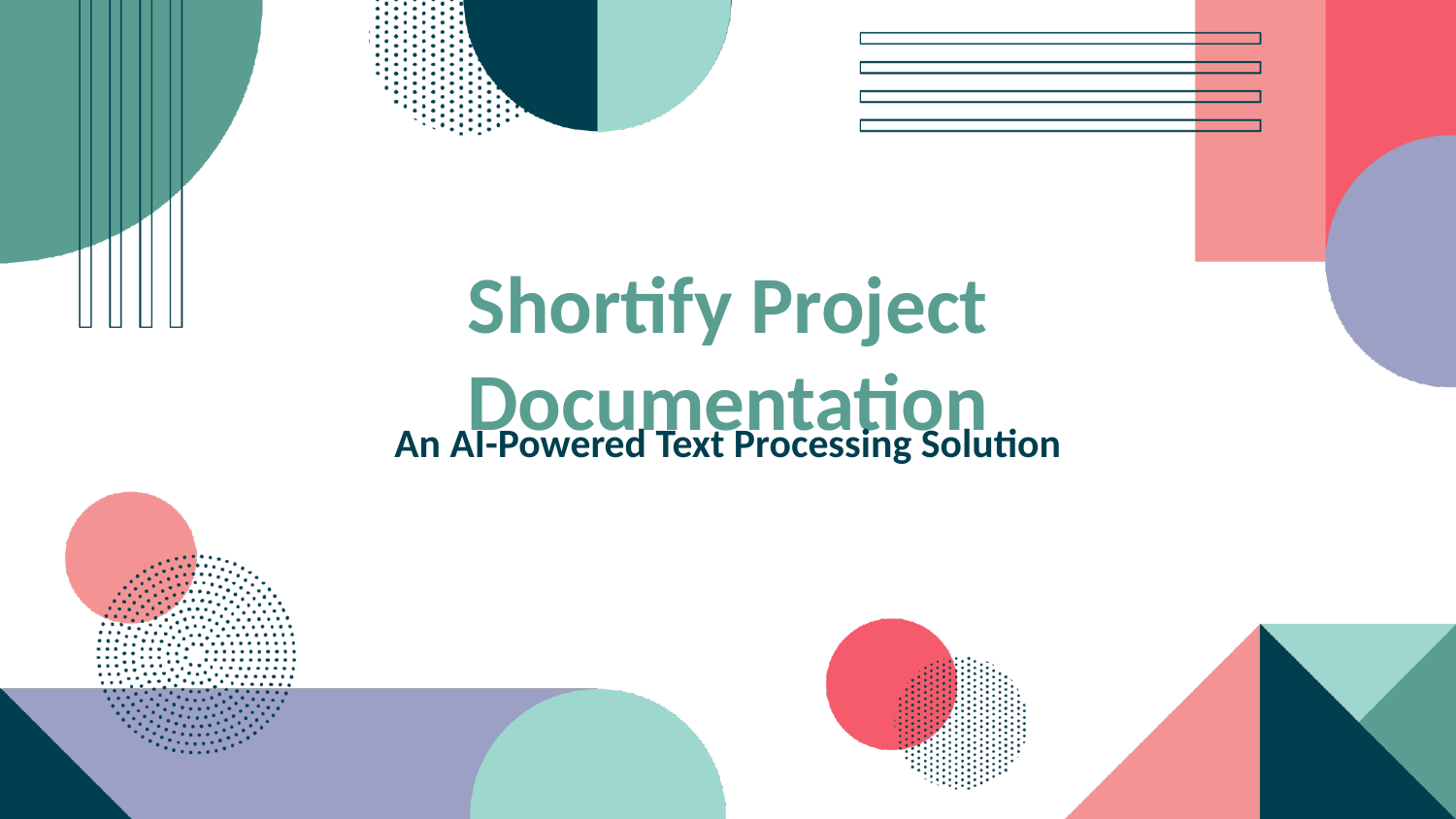

Shortify Project Documentation
An AI-Powered Text Processing Solution